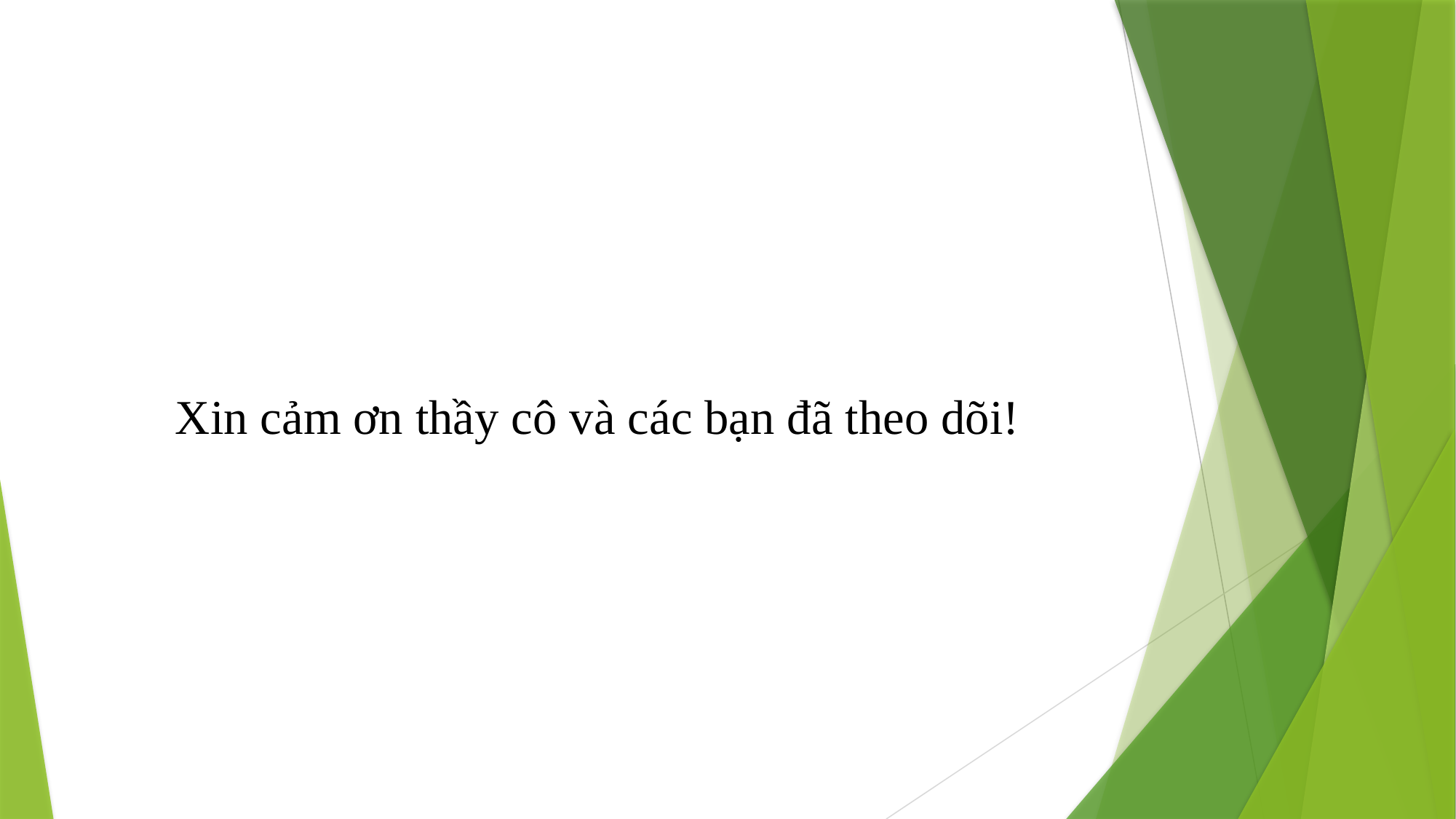

Xin cảm ơn thầy cô và các bạn đã theo dõi!